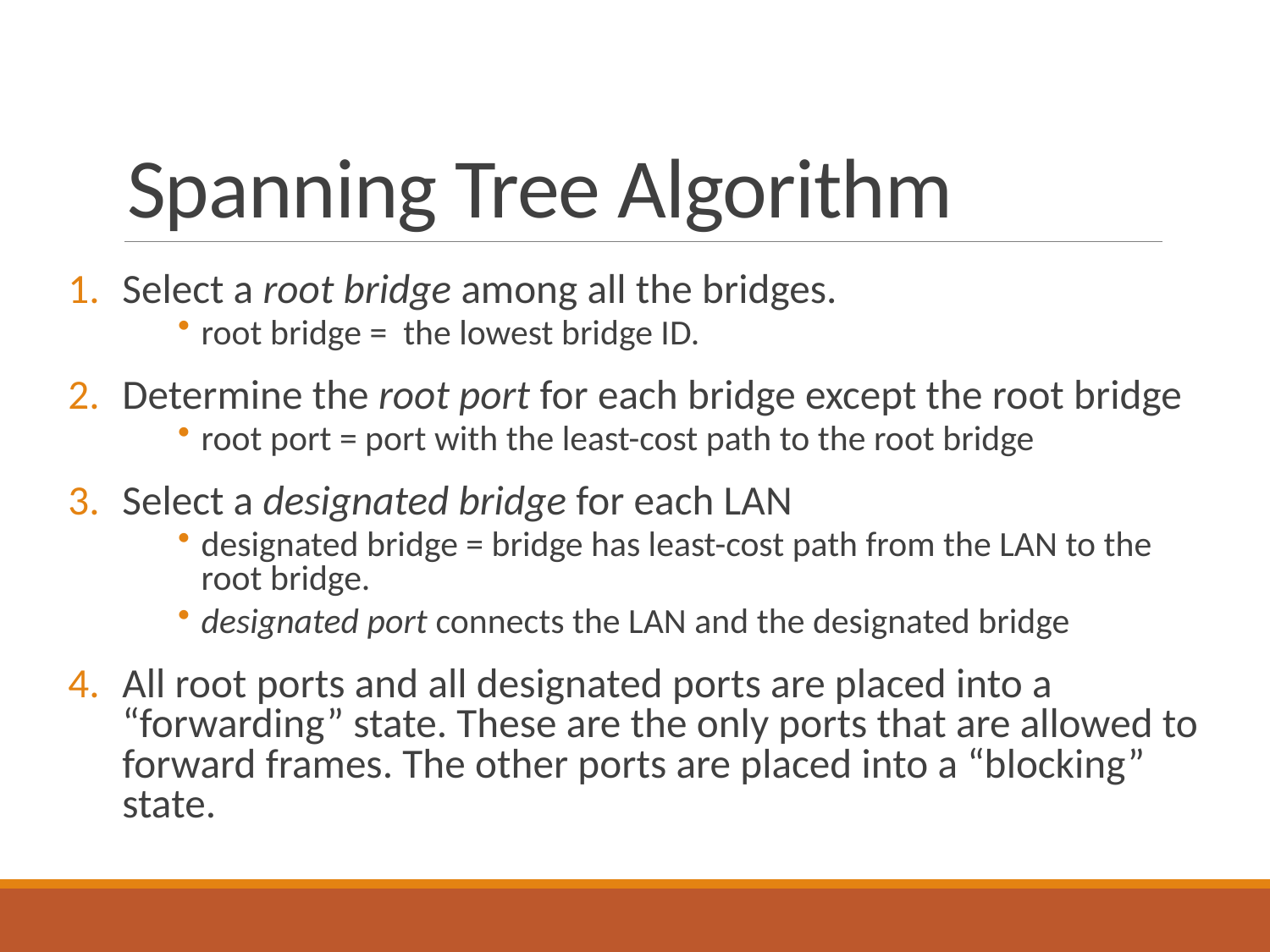

# Spanning Tree Algorithm
Select a root bridge among all the bridges.
root bridge =  the lowest bridge ID.
Determine the root port for each bridge except the root bridge
root port = port with the least-cost path to the root bridge
Select a designated bridge for each LAN
designated bridge = bridge has least-cost path from the LAN to the root bridge.
designated port connects the LAN and the designated bridge
All root ports and all designated ports are placed into a “forwarding” state. These are the only ports that are allowed to forward frames. The other ports are placed into a “blocking” state.